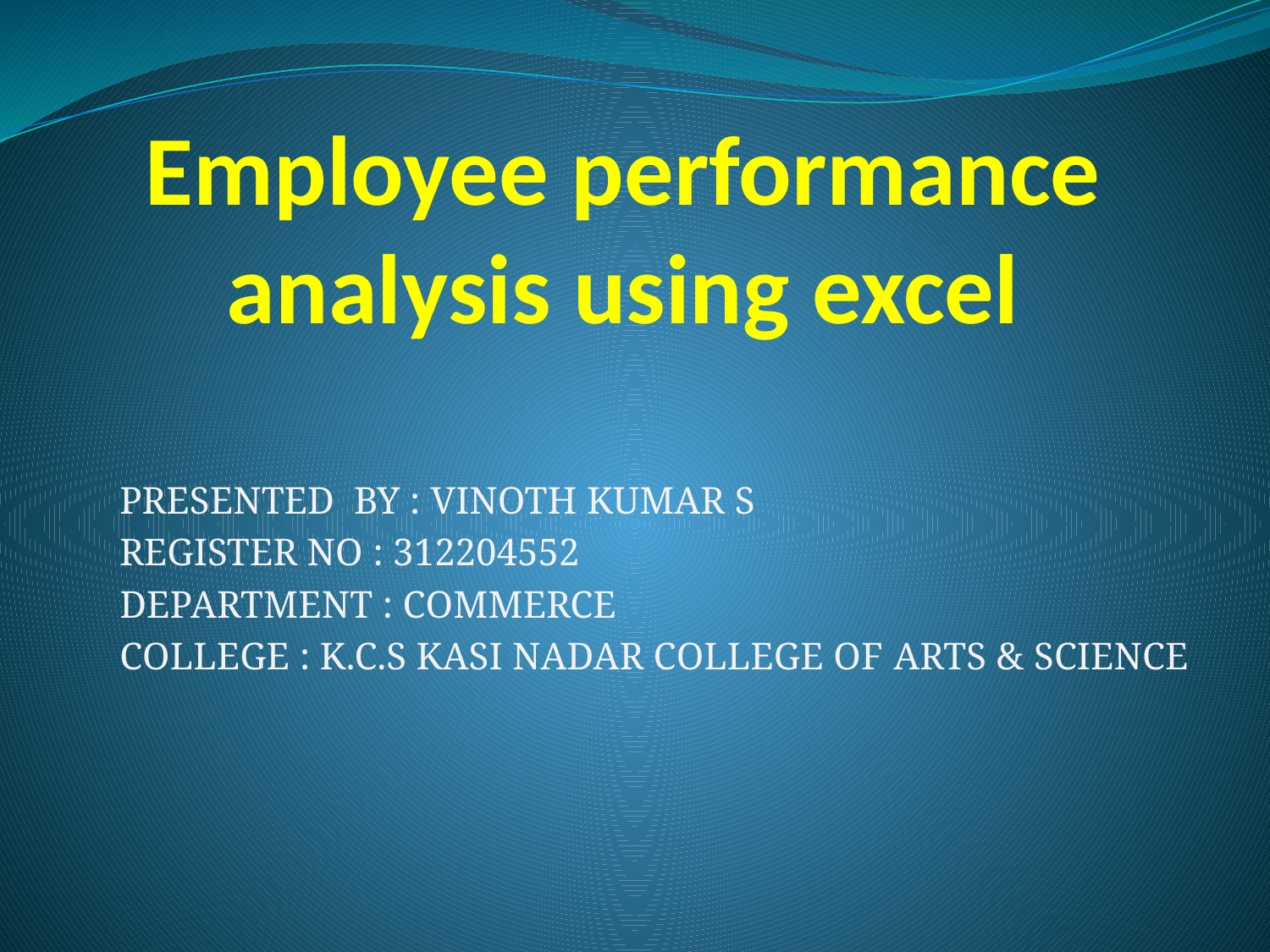

# Employee performance analysis using excel
PRESENTED  BY : VINOTH KUMAR S
REGISTER NO : 312204552
DEPARTMENT : COMMERCE
COLLEGE : K.C.S KASI NADAR COLLEGE OF ARTS & SCIENCE